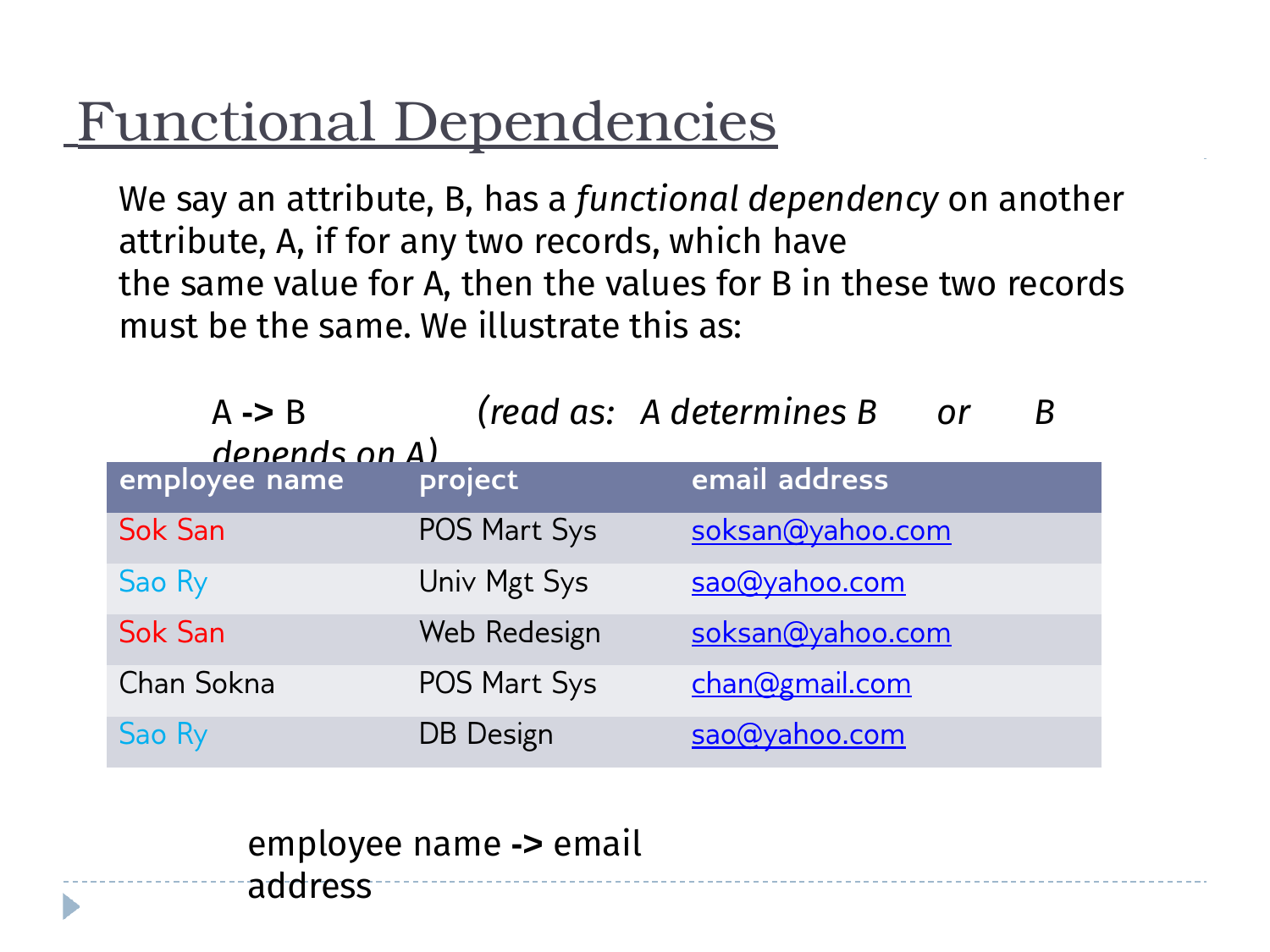

# Functional Dependencies

We say an attribute, B, has a functional dependency on another  attribute, A, if for any two records, which have
the same value for A, then the values for B in these two records  must be the same. We illustrate this as:

A -> B	(read as:	A determines B	or	B depends on A)
| employee name | project | email address |
| --- | --- | --- |
| Sok San | POS Mart Sys | soksan@yahoo.com |
| Sao Ry | Univ Mgt Sys | sao@yahoo.com |
| Sok San | Web Redesign | soksan@yahoo.com |
| Chan Sokna | POS Mart Sys | chan@gmail.com |
| Sao Ry | DB Design | sao@yahoo.com |
employee name -> email address